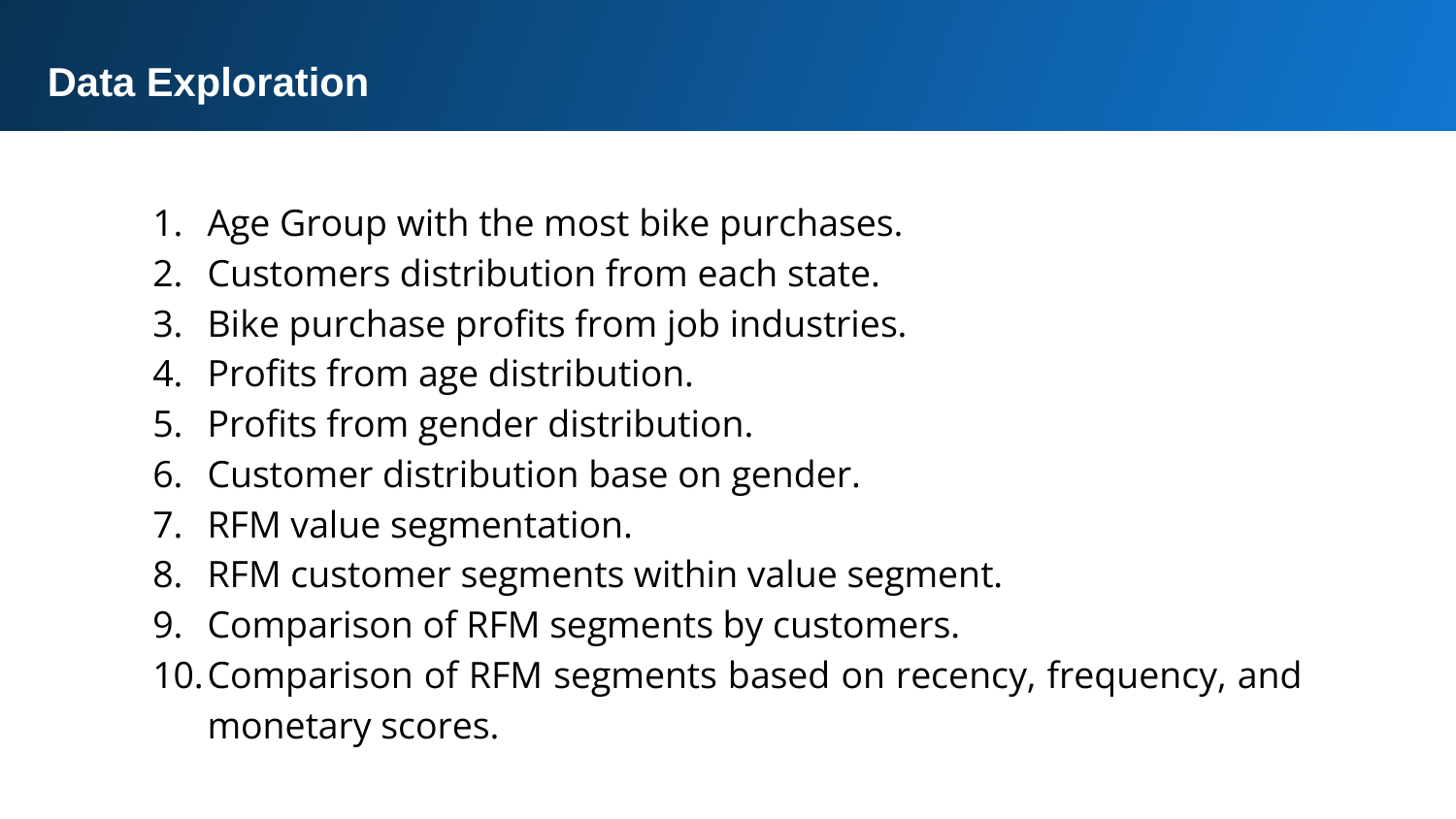

Data Exploration
Age Group with the most bike purchases.
Customers distribution from each state.
Bike purchase profits from job industries.
Profits from age distribution.
Profits from gender distribution.
Customer distribution base on gender.
RFM value segmentation.
RFM customer segments within value segment.
Comparison of RFM segments by customers.
Comparison of RFM segments based on recency, frequency, and monetary scores.